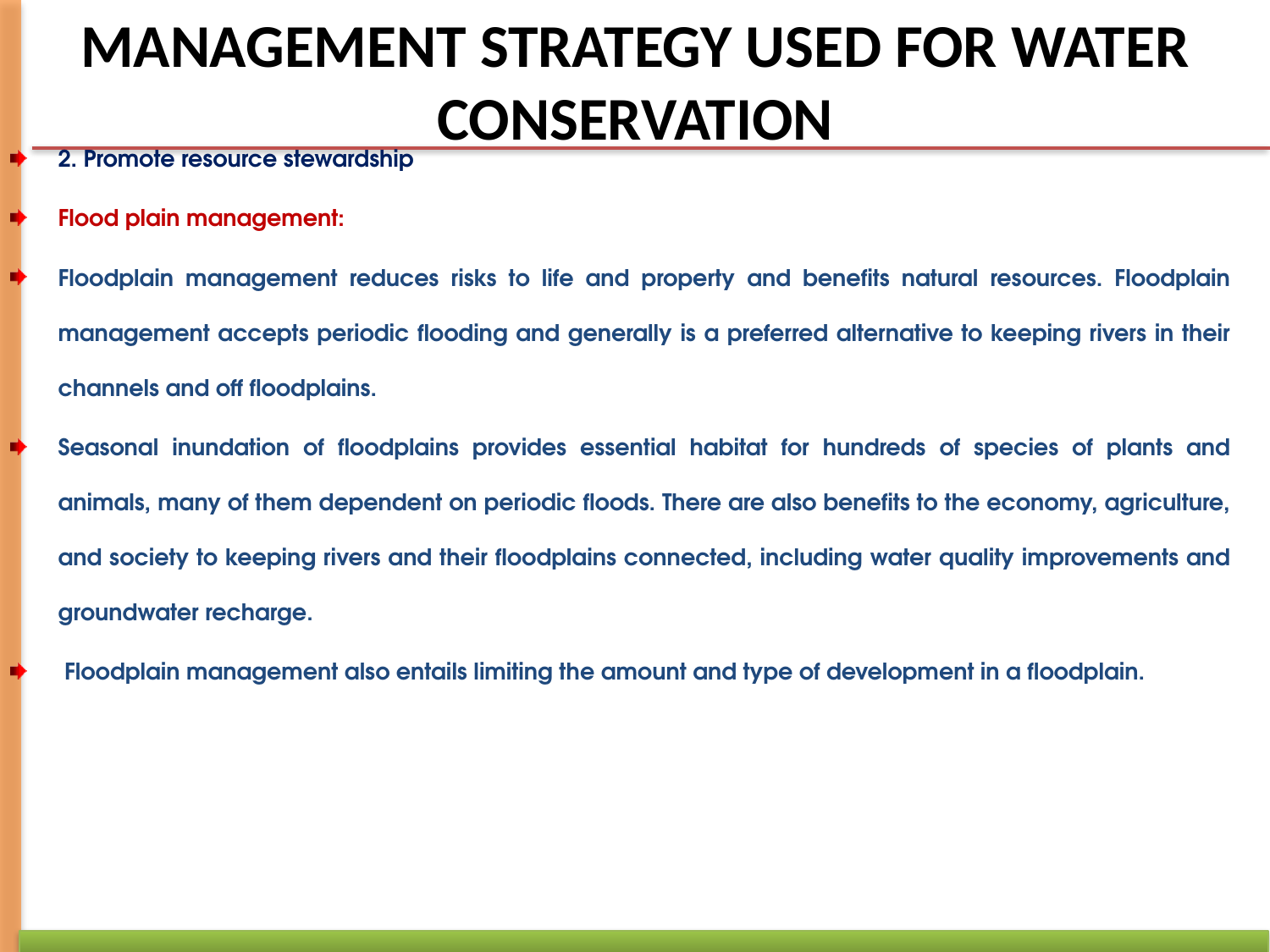

# MANAGEMENT STRATEGY USED FOR WATER CONSERVATION

2. Promote resource stewardship
Flood plain management:
Floodplain management reduces risks to life and property and benefits natural resources. Floodplain management accepts periodic flooding and generally is a preferred alternative to keeping rivers in their channels and off floodplains.
Seasonal inundation of floodplains provides essential habitat for hundreds of species of plants and animals, many of them dependent on periodic floods. There are also benefits to the economy, agriculture, and society to keeping rivers and their floodplains connected, including water quality improvements and groundwater recharge.
 Floodplain management also entails limiting the amount and type of development in a floodplain.